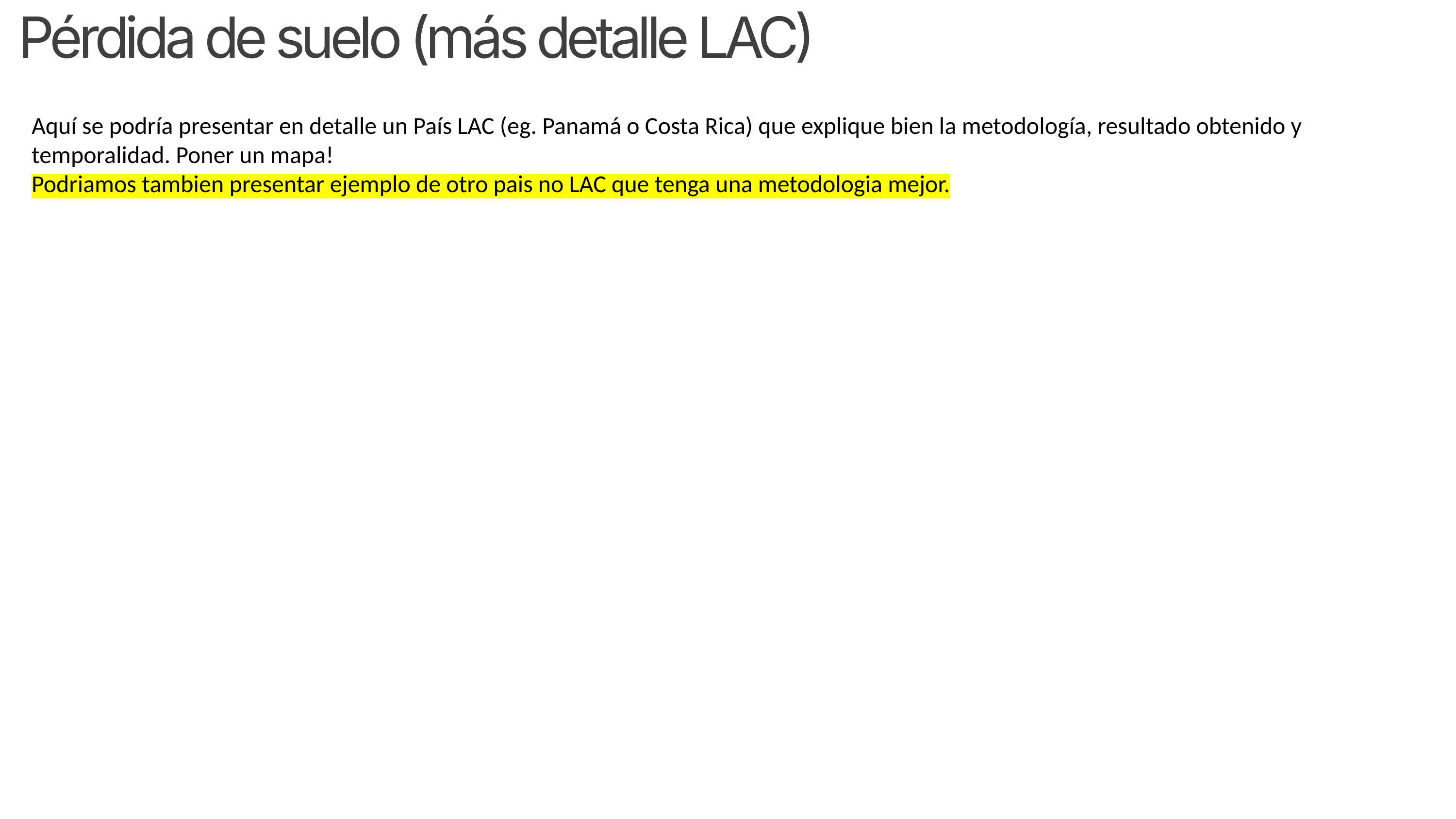

Pérdida de suelo (más detalle LAC)
Aquí se podría presentar en detalle un País LAC (eg. Panamá o Costa Rica) que explique bien la metodología, resultado obtenido y temporalidad. Poner un mapa!
Podriamos tambien presentar ejemplo de otro pais no LAC que tenga una metodologia mejor.